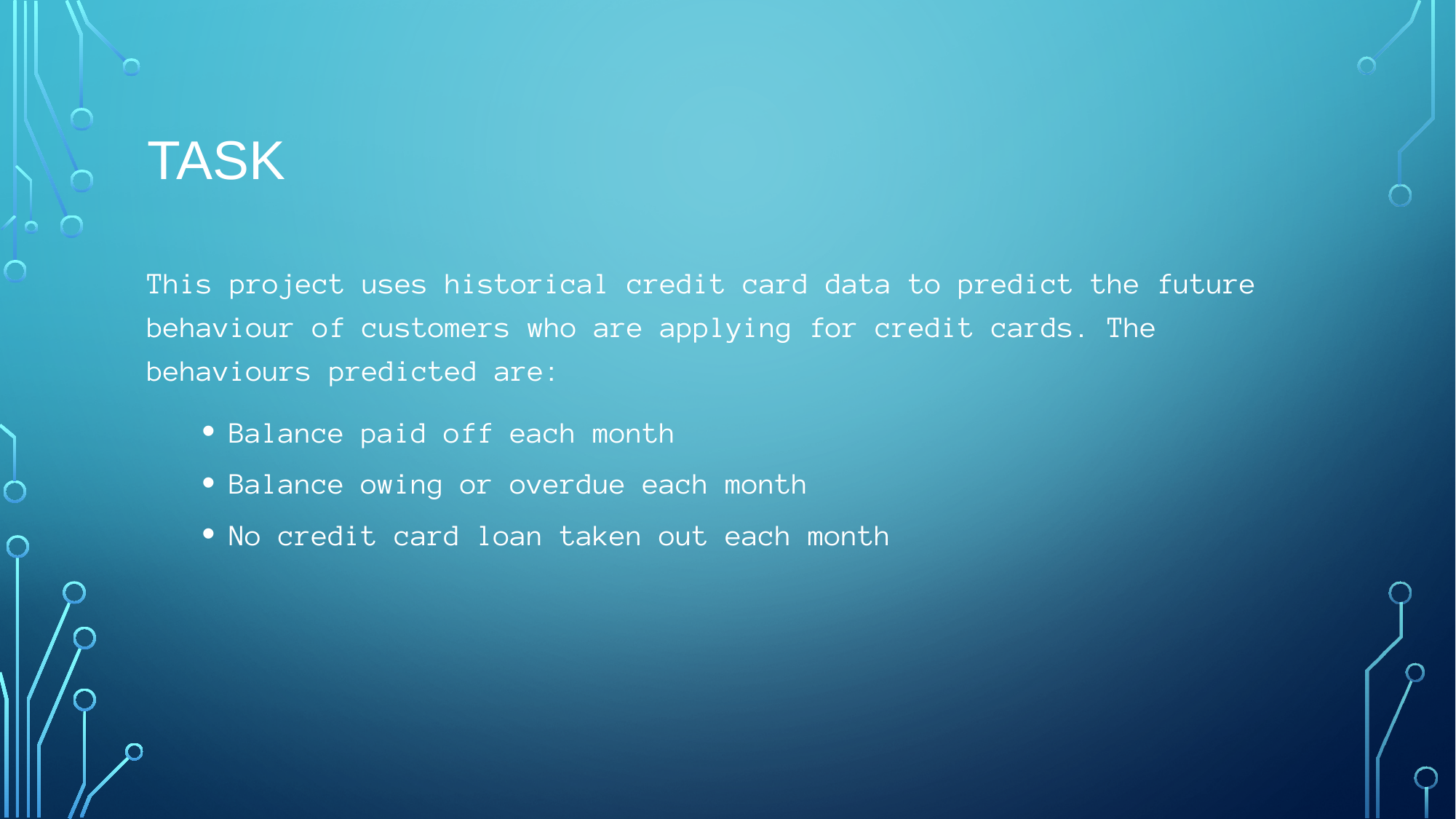

# Task
This project uses historical credit card data to predict the future behaviour of customers who are applying for credit cards. The behaviours predicted are:
Balance paid off each month
Balance owing or overdue each month
No credit card loan taken out each month